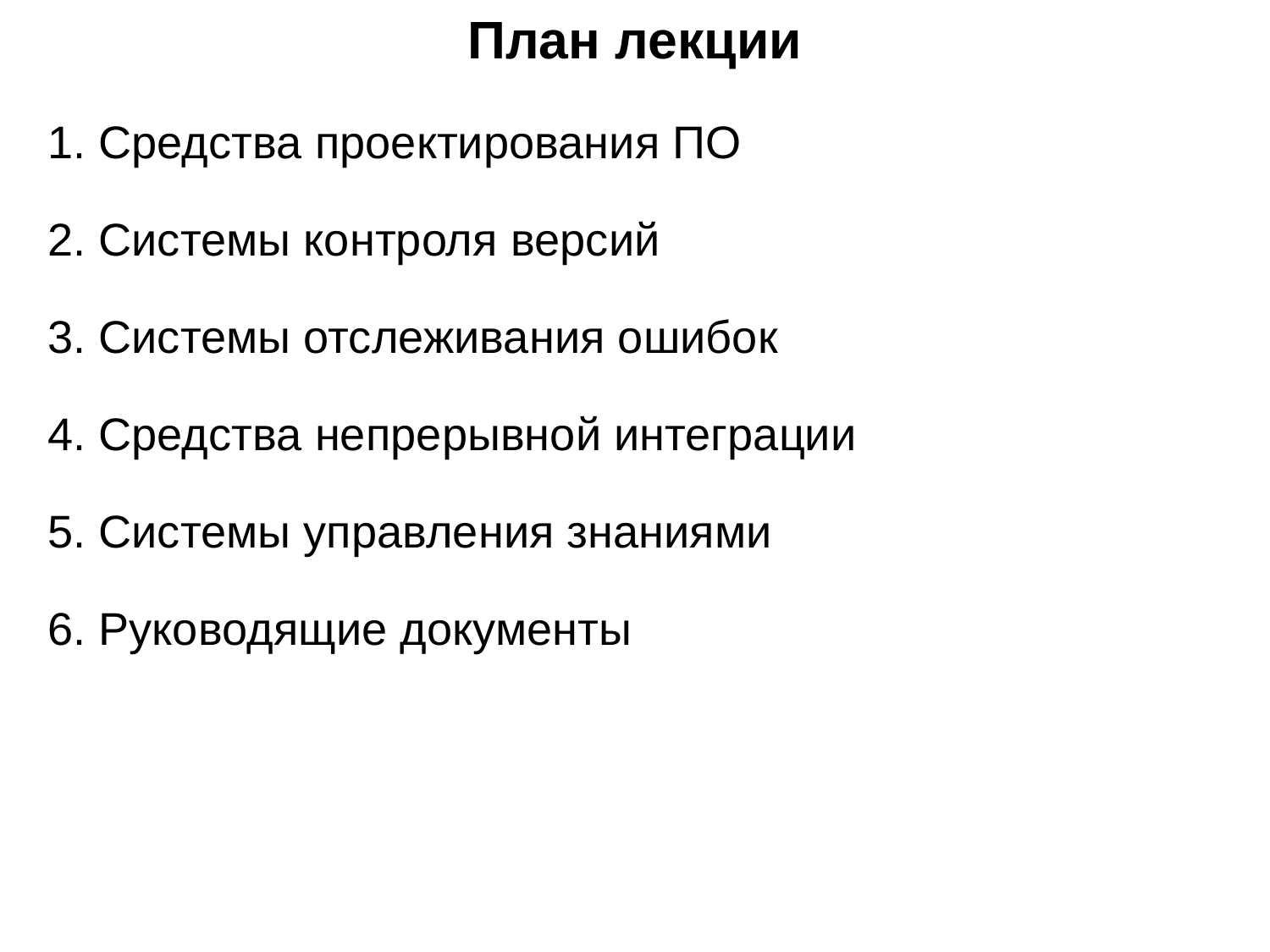

# План лекции
1. Средства проектирования ПО
2. Системы контроля версий
3. Системы отслеживания ошибок
4. Средства непрерывной интеграции
5. Системы управления знаниями
6. Руководящие документы